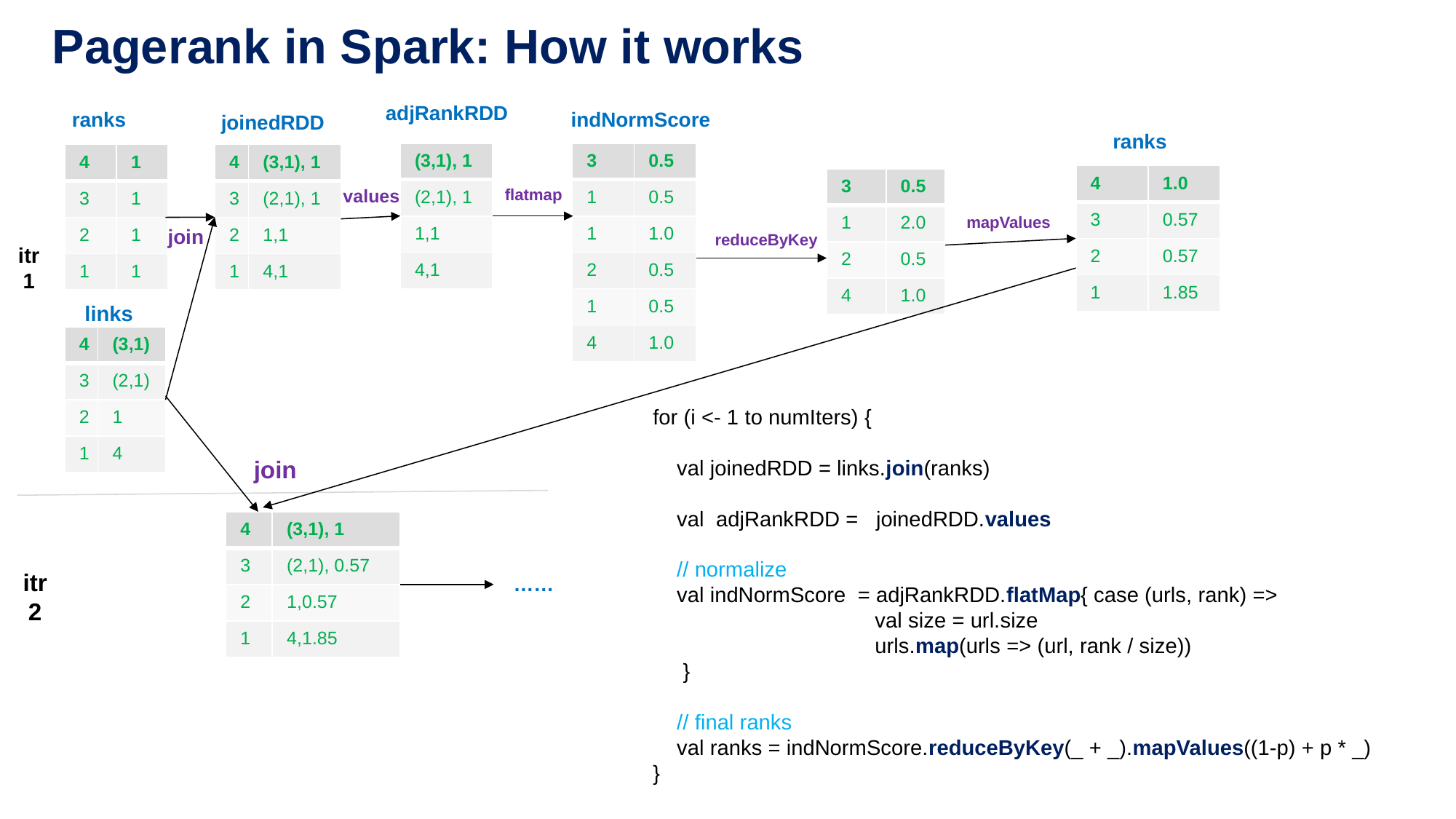

# Pagerank in Spark: How it works
adjRankRDD
ranks
indNormScore
joinedRDD
ranks
| (3,1), 1 |
| --- |
| (2,1), 1 |
| 1,1 |
| 4,1 |
| 3 | 0.5 |
| --- | --- |
| 1 | 0.5 |
| 1 | 1.0 |
| 2 | 0.5 |
| 1 | 0.5 |
| 4 | 1.0 |
| 4 | 1 |
| --- | --- |
| 3 | 1 |
| 2 | 1 |
| 1 | 1 |
| 4 | (3,1), 1 |
| --- | --- |
| 3 | (2,1), 1 |
| 2 | 1,1 |
| 1 | 4,1 |
| 4 | 1.0 |
| --- | --- |
| 3 | 0.57 |
| 2 | 0.57 |
| 1 | 1.85 |
| 3 | 0.5 |
| --- | --- |
| 1 | 2.0 |
| 2 | 0.5 |
| 4 | 1.0 |
values
flatmap
mapValues
join
reduceByKey
itr
1
links
| 4 | (3,1) |
| --- | --- |
| 3 | (2,1) |
| 2 | 1 |
| 1 | 4 |
for (i <- 1 to numIters) {

    val joinedRDD = links.join(ranks)

    val  adjRankRDD =   joinedRDD.values

    // normalize
    val indNormScore  = adjRankRDD.flatMap{ case (urls, rank) =>
                                     val size = url.size
                                     urls.map(urls => (url, rank / size))
     }

    // final ranks
    val ranks = indNormScore.reduceByKey(_ + _).mapValues((1-p) + p * _)
}
join
| 4 | (3,1), 1 |
| --- | --- |
| 3 | (2,1), 0.57 |
| 2 | 1,0.57 |
| 1 | 4,1.85 |
itr
2
……